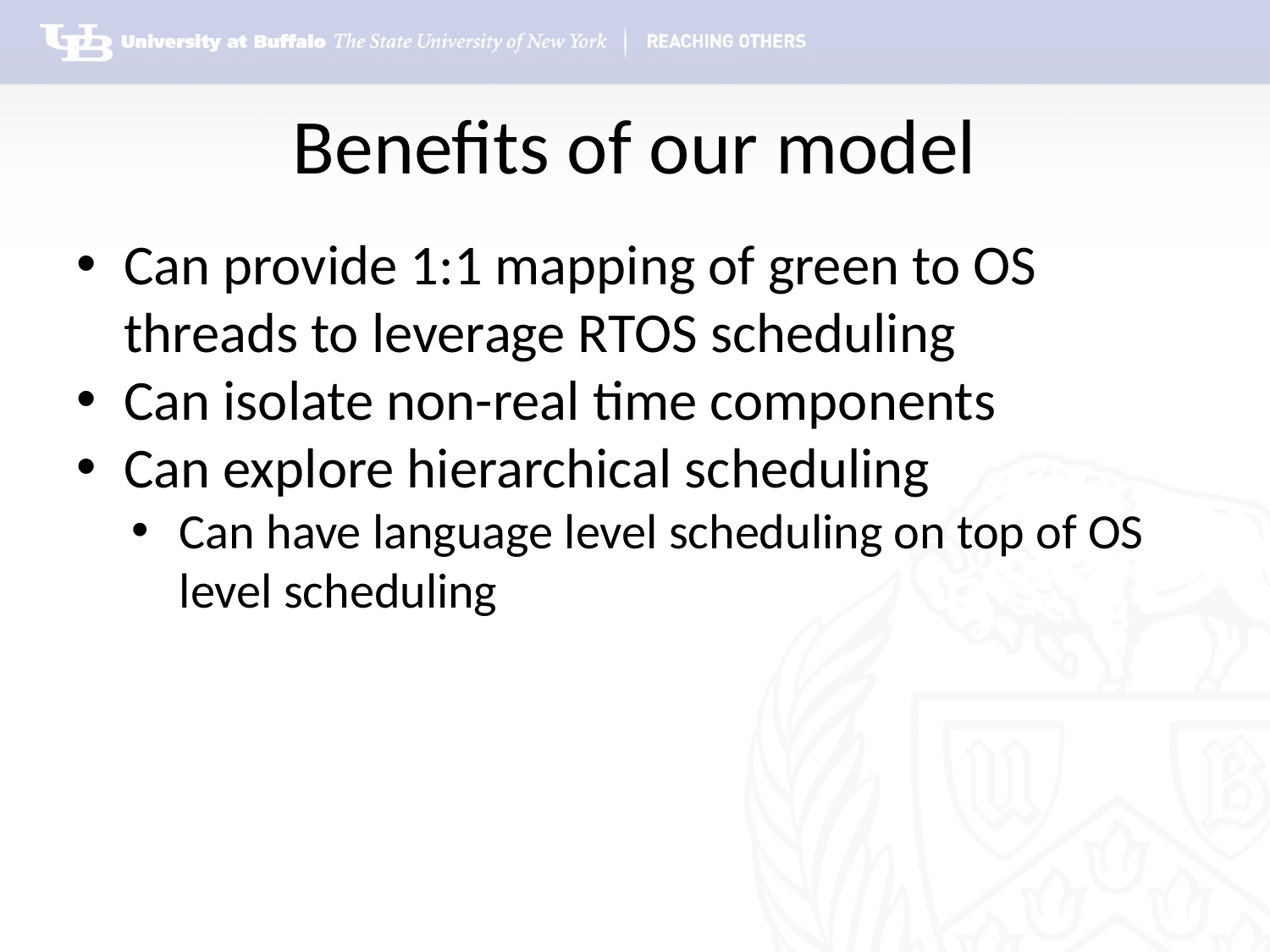

# Benefits of our model
Can provide 1:1 mapping of green to OS threads to leverage RTOS scheduling
Can isolate non-real time components
Can explore hierarchical scheduling
Can have language level scheduling on top of OS level scheduling